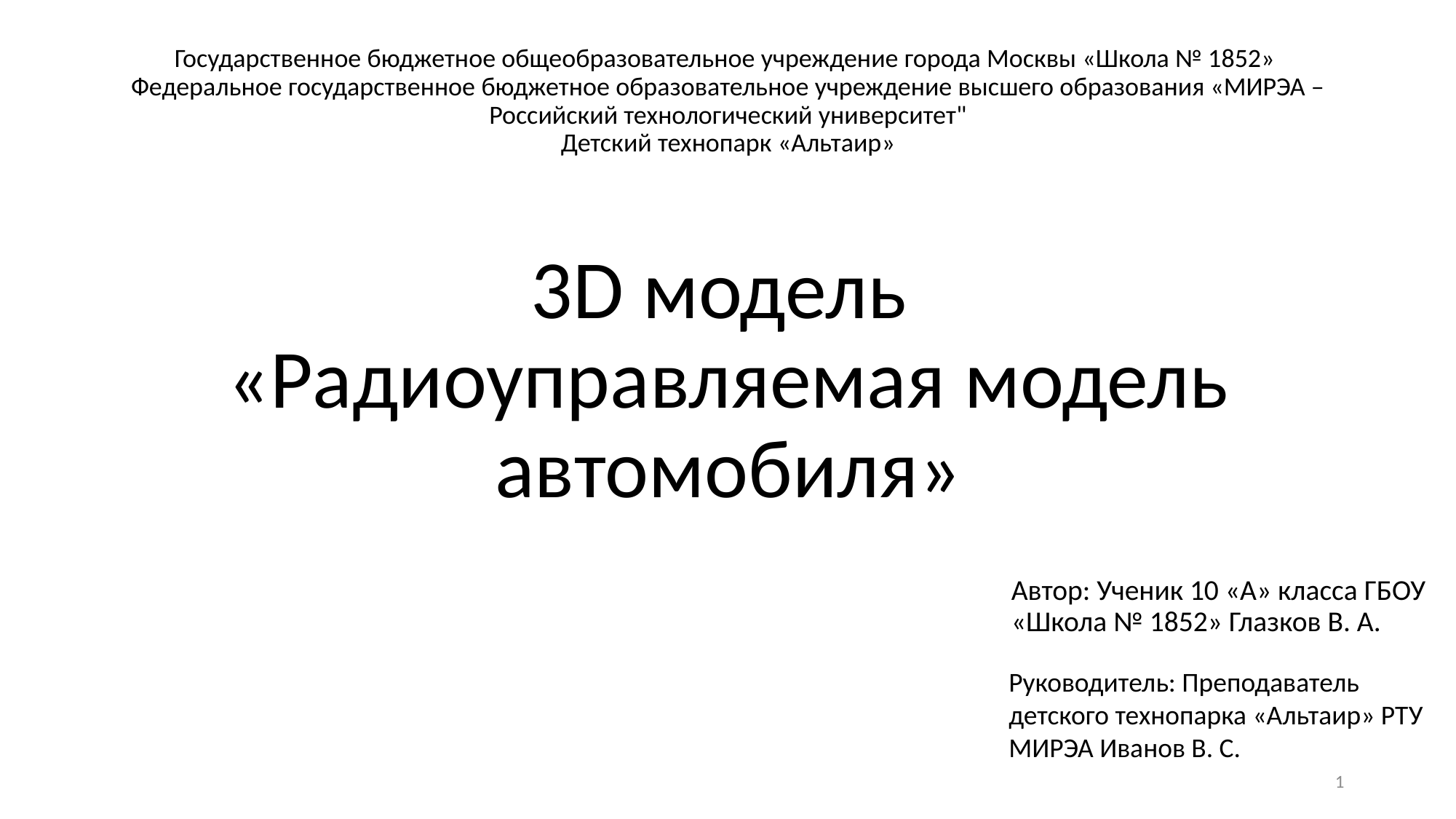

# Государственное бюджетное общеобразовательное учреждение города Москвы «Школа № 1852» Федеральное государственное бюджетное образовательное учреждение высшего образования «МИРЭА – Российский технологический университет" Детский технопарк «Альтаир» 3D модель «Радиоуправляемая модель автомобиля»
Автор: Ученик 10 «А» класса ГБОУ «Школа № 1852» Глазков В. А.
Руководитель: Преподаватель детского технопарка «Альтаир» РТУ МИРЭА Иванов В. С.
1